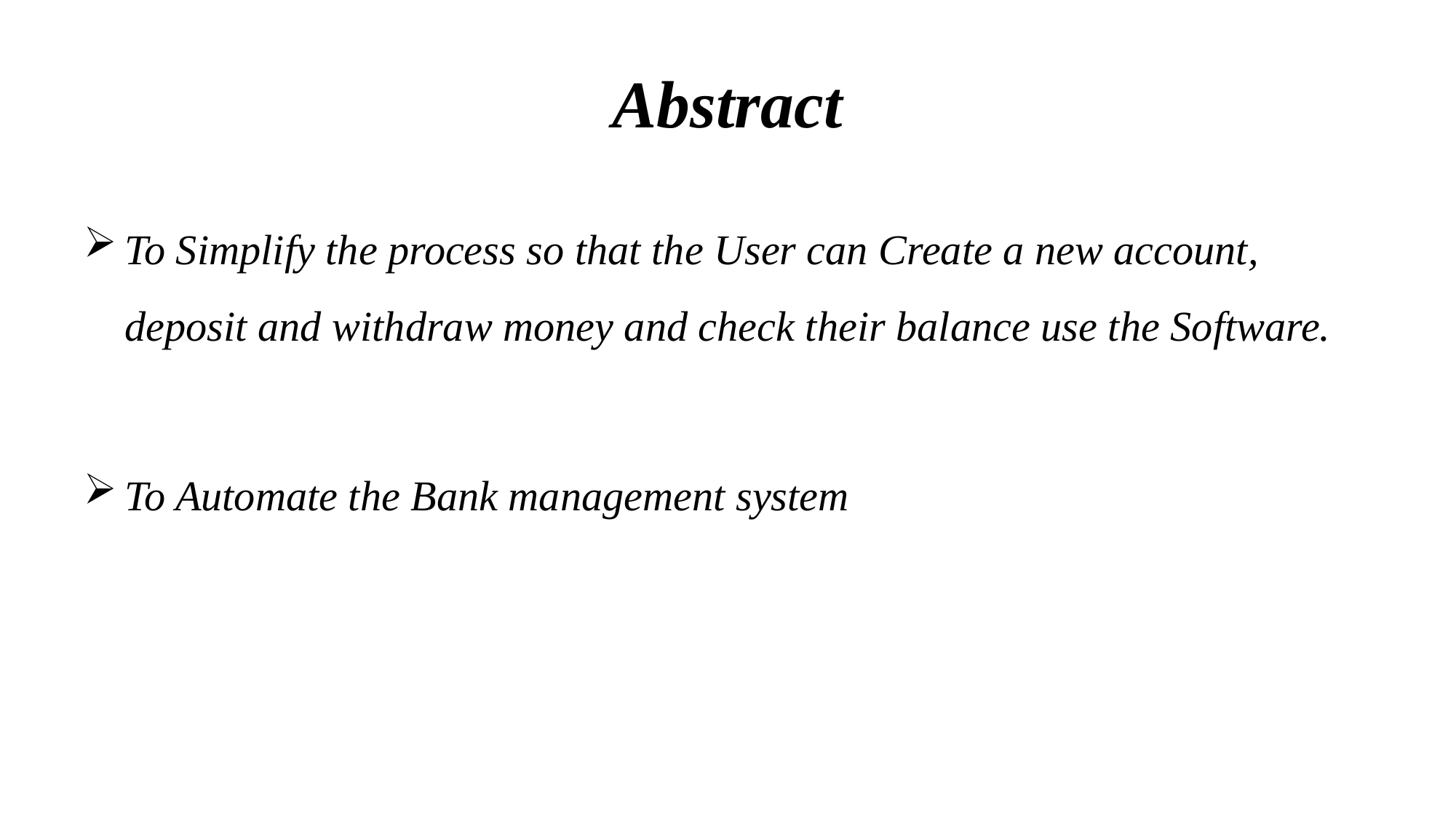

# Abstract
To Simplify the process so that the User can Create a new account, deposit and withdraw money and check their balance use the Software.

To Automate the Bank management system